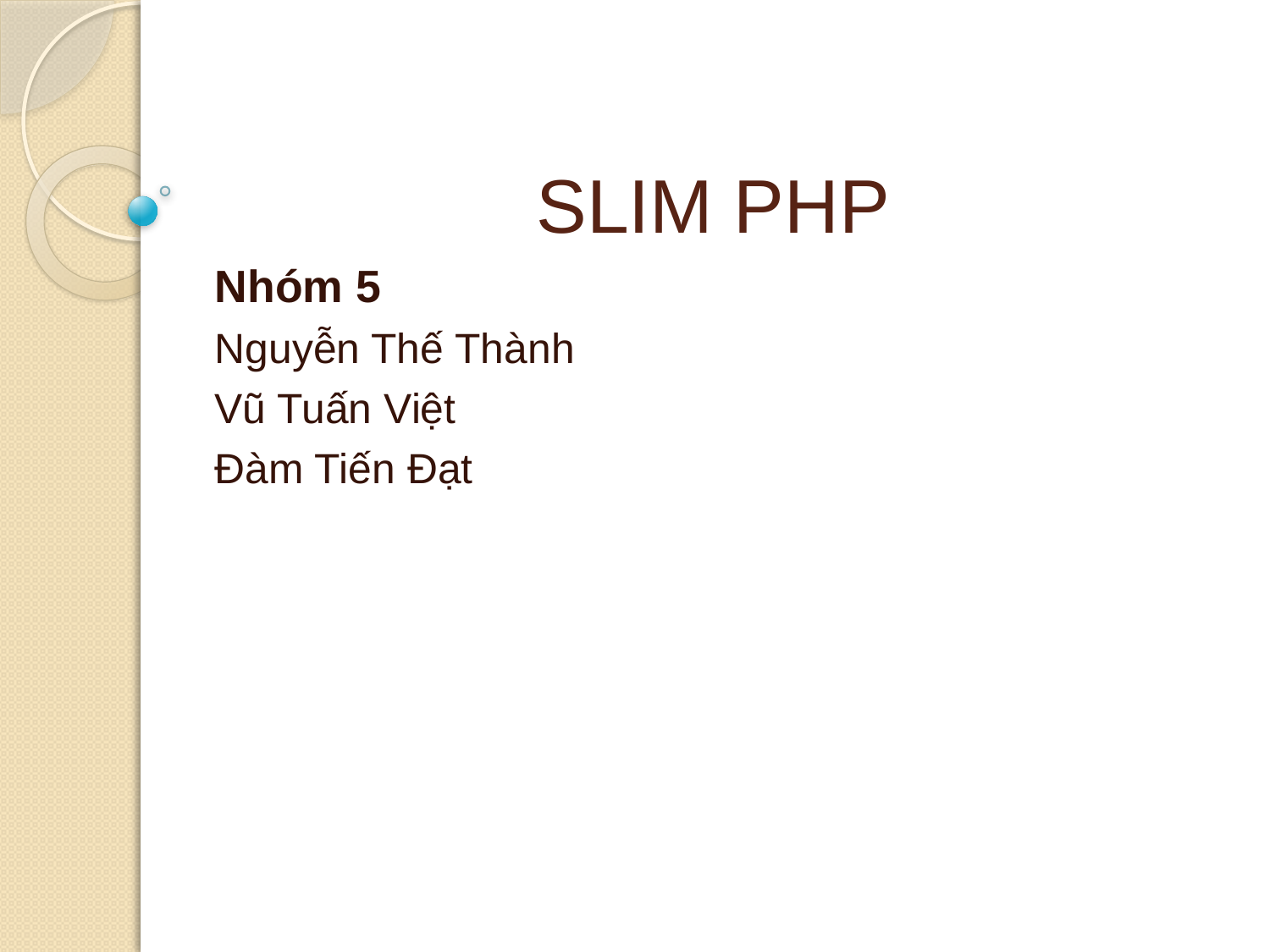

# SLIM PHP
Nhóm 5
Nguyễn Thế Thành
Vũ Tuấn Việt
Đàm Tiến Đạt